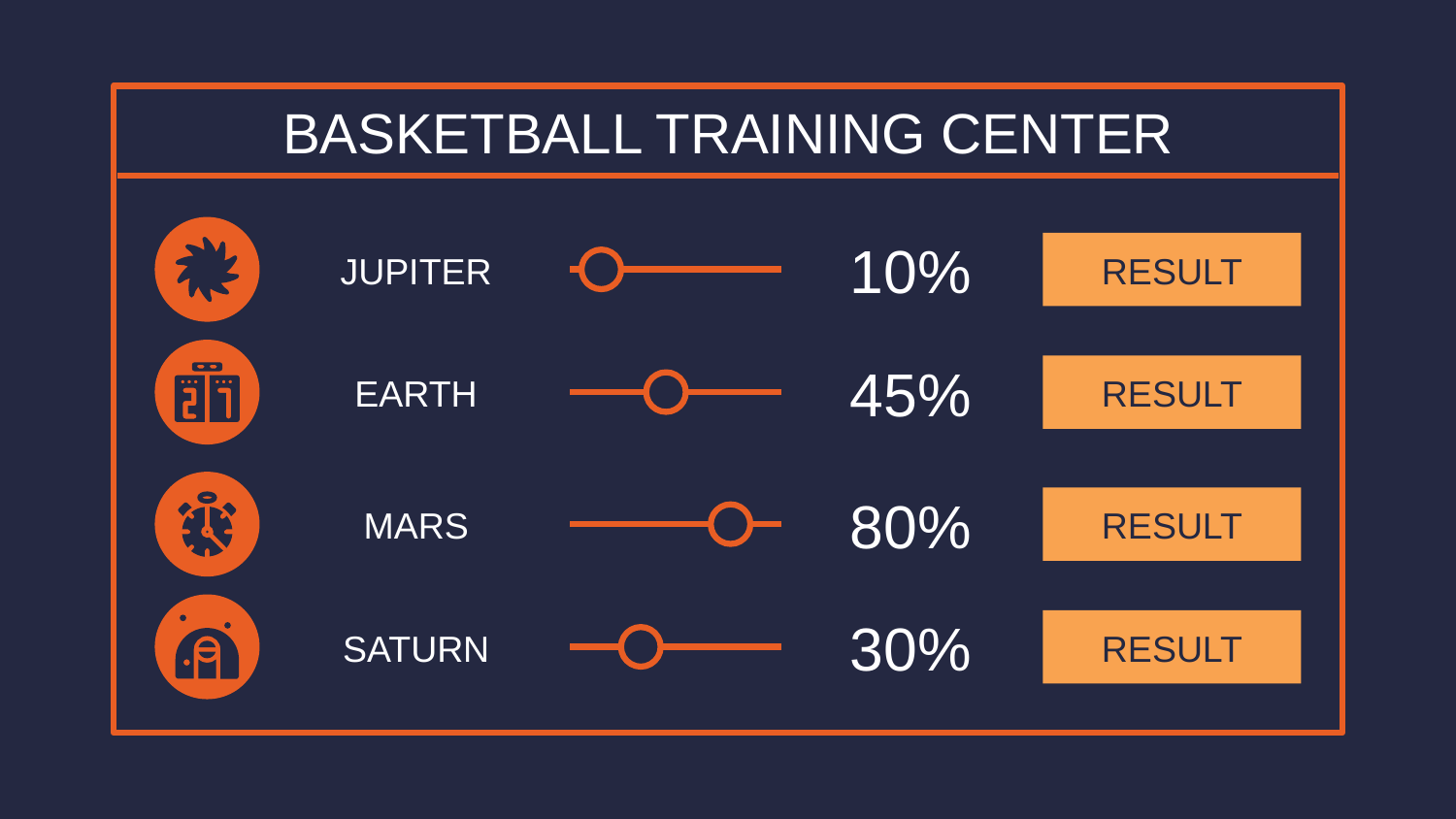

# BASKETBALL TRAINING CENTER

RESULT
10%
JUPITER

45%
EARTH
RESULT

80%
MARS
RESULT

30%
SATURN
RESULT